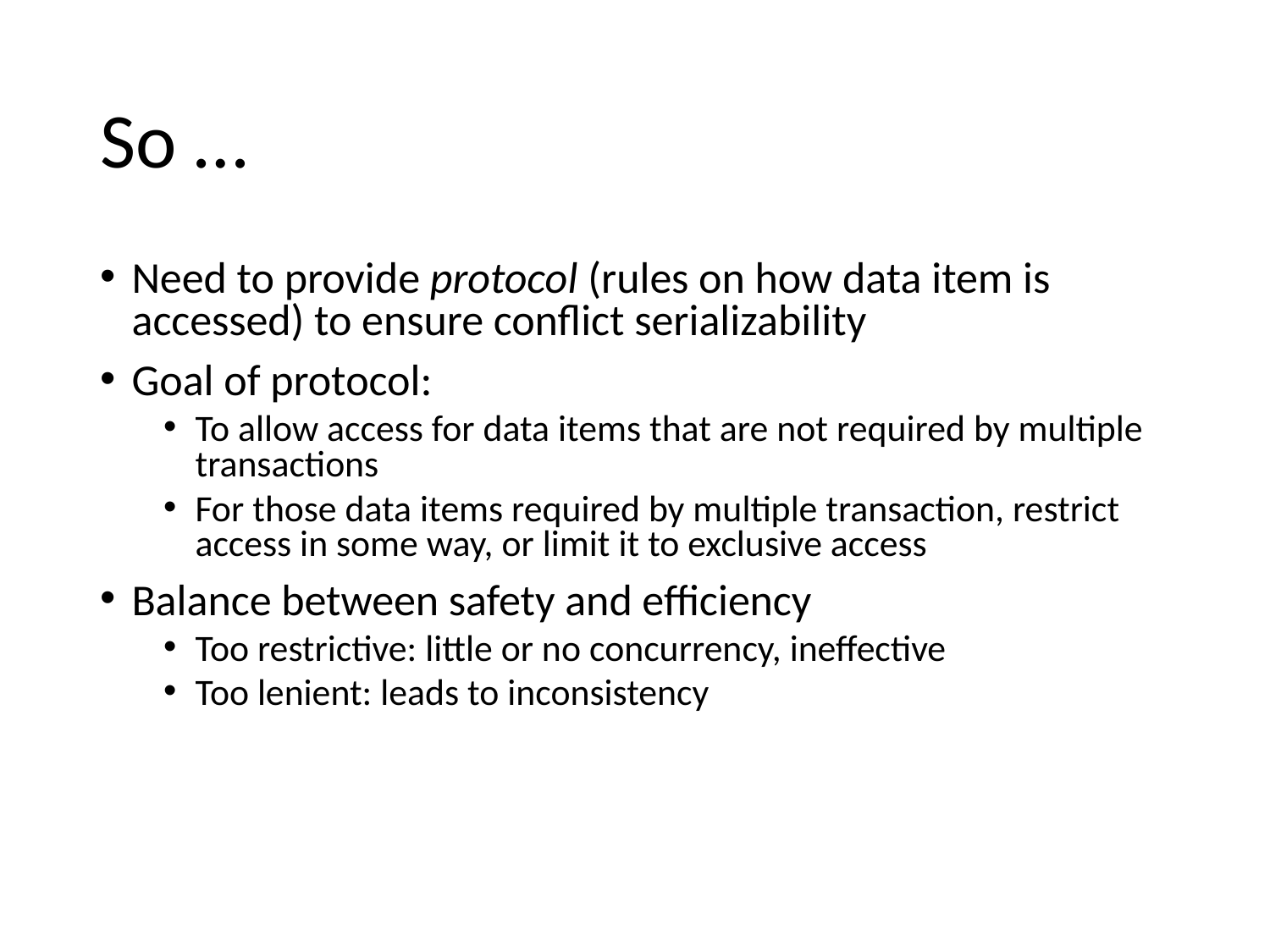

# So …
Need to provide protocol (rules on how data item is accessed) to ensure conflict serializability
Goal of protocol:
To allow access for data items that are not required by multiple transactions
For those data items required by multiple transaction, restrict access in some way, or limit it to exclusive access
Balance between safety and efficiency
Too restrictive: little or no concurrency, ineffective
Too lenient: leads to inconsistency